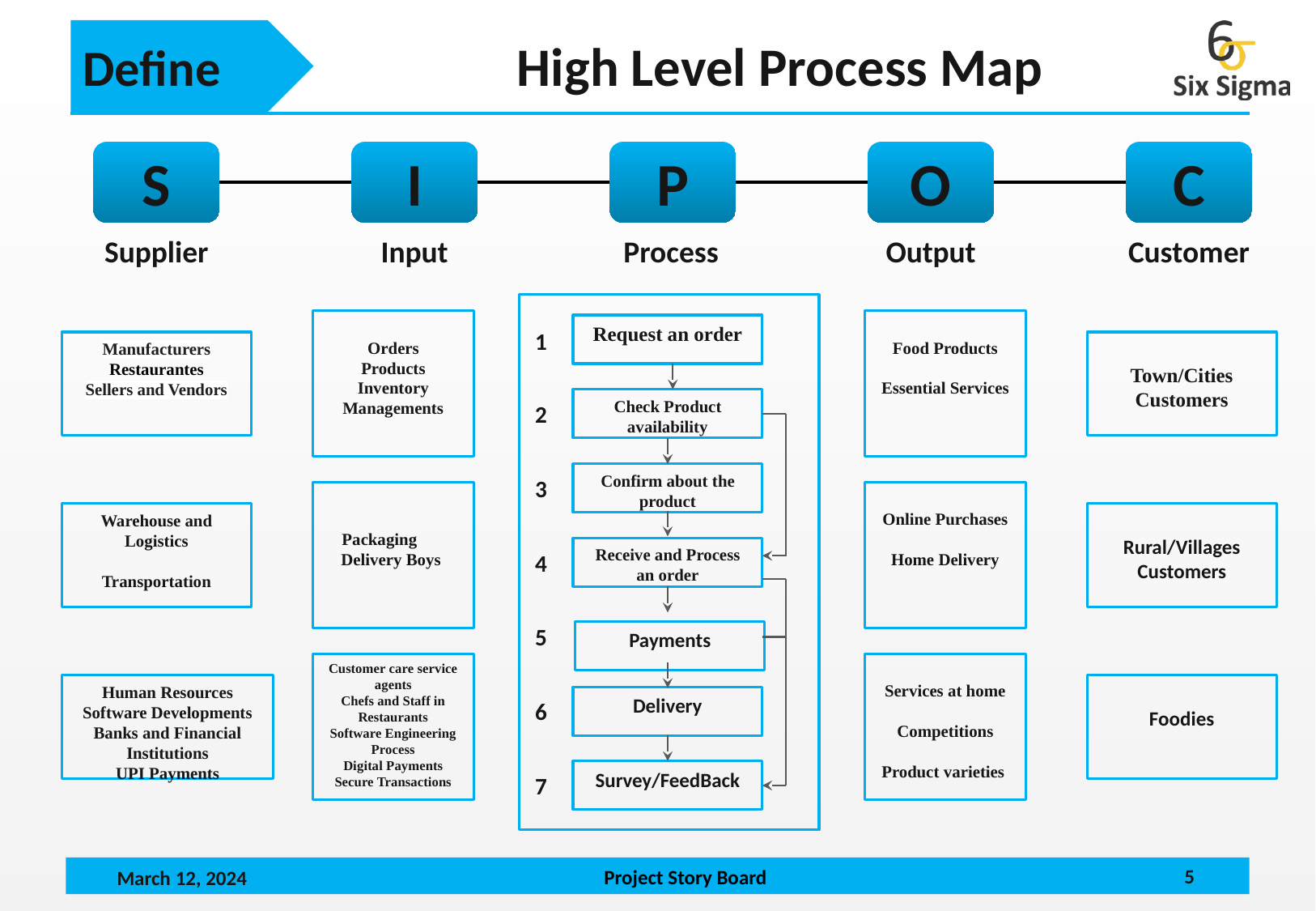

Define
High Level Process Map
S
I
P
O
C
Supplier
Input
Process
Output
Customer

Orders
Products
Inventory Managements

Food Products

Essential Services
Request an order
1
Manufacturers
Restaurantes
Sellers and Vendors

Town/Cities Customers
Check Product availability
2
Confirm about the product
3

    Packaging
Delivery Boys

Online Purchases

Home Delivery
Warehouse and Logistics

Transportation

Rural/Villages Customers
Receive and Process an order
4
Payments
5
Customer care service agents
Chefs and Staff in Restaurants
Software Engineering Process
Digital Payments
Secure Transactions

Services at home

Competitions

Product varieties

Foodies
Human Resources
Software Developments
Banks and Financial Institutions
UPI Payments

Delivery
6
Survey/FeedBack
7
5
March 12, 2024